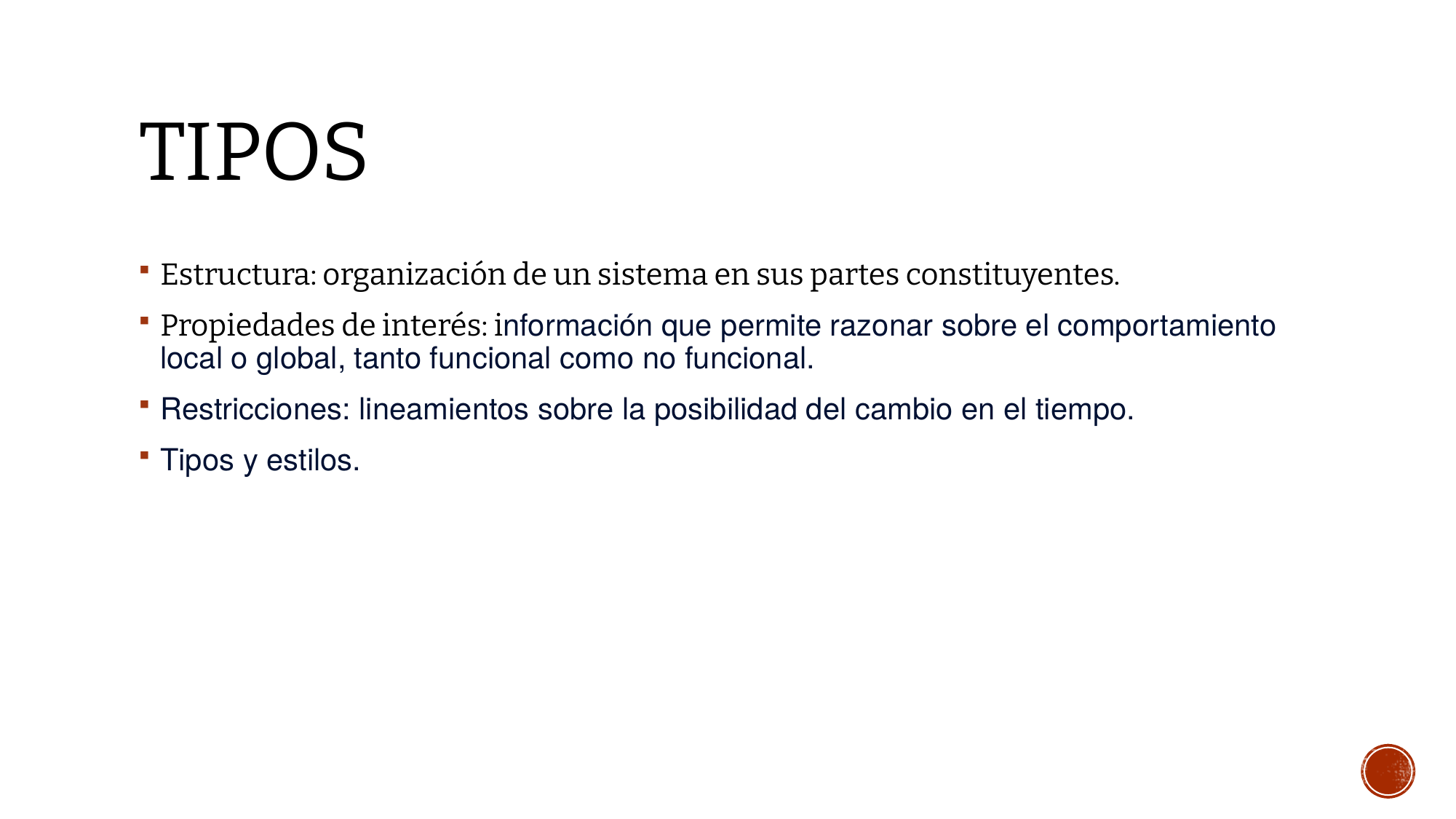

# Tipos
Estructura: organización de un sistema en sus partes constituyentes.
Propiedades de interés: información que permite razonar sobre el comportamiento local o global, tanto funcional como no funcional.
Restricciones: lineamientos sobre la posibilidad del cambio en el tiempo.
Tipos y estilos.